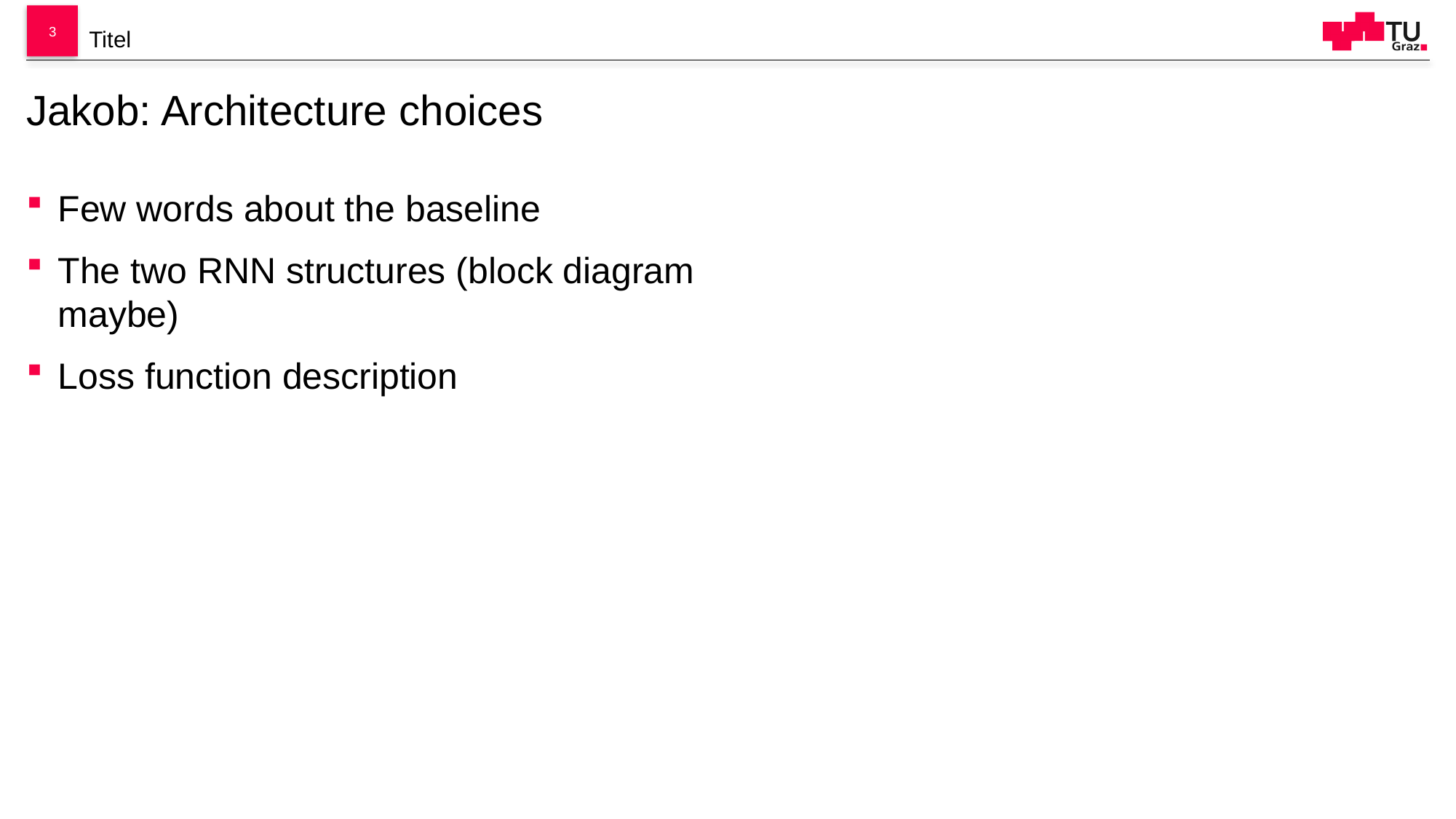

3
# Jakob: Architecture choices
Few words about the baseline
The two RNN structures (block diagram maybe)
Loss function description